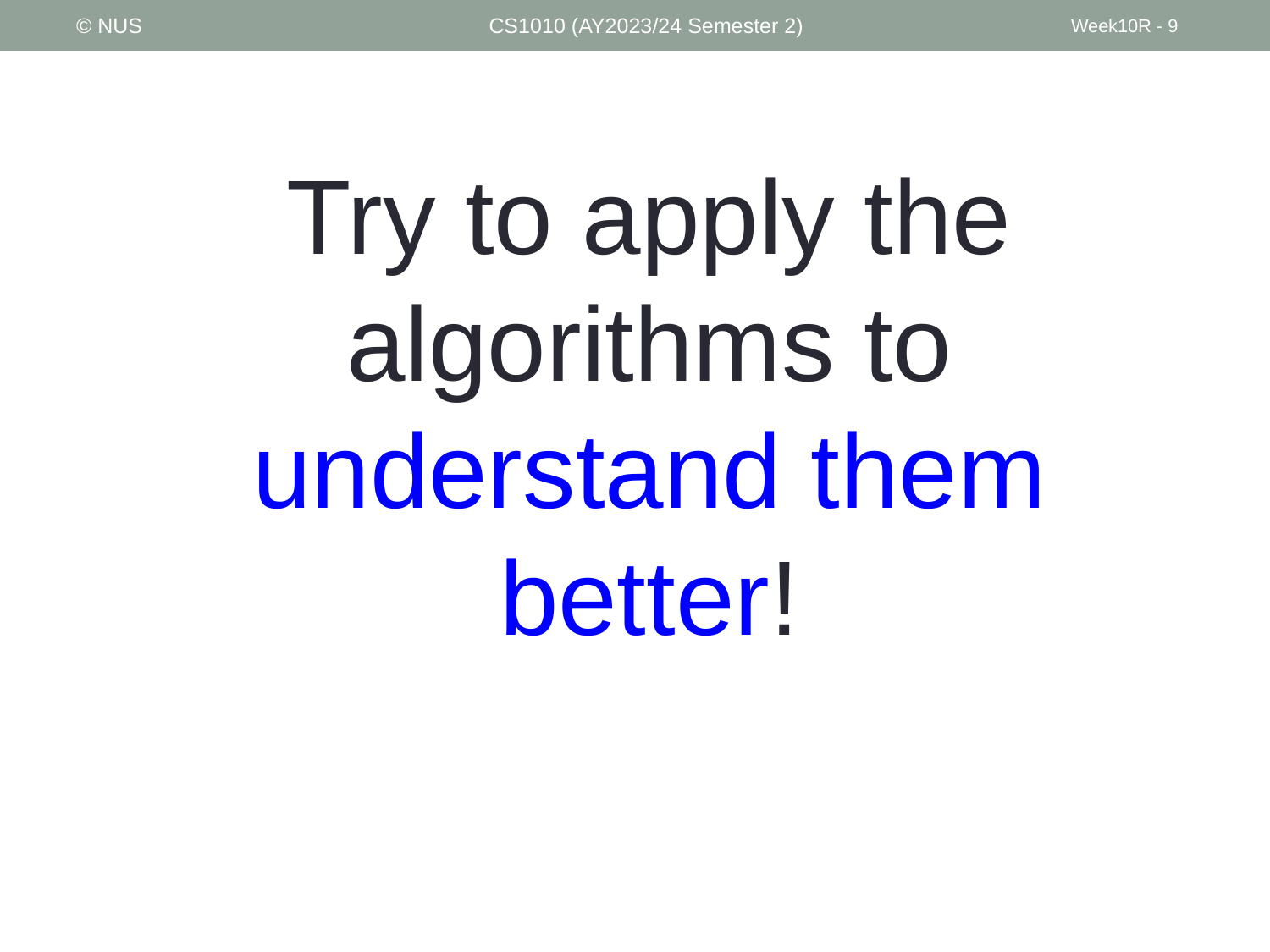

© NUS
CS1010 (AY2023/24 Semester 2)
Week10R - 9
Try to apply the algorithms to understand them better!